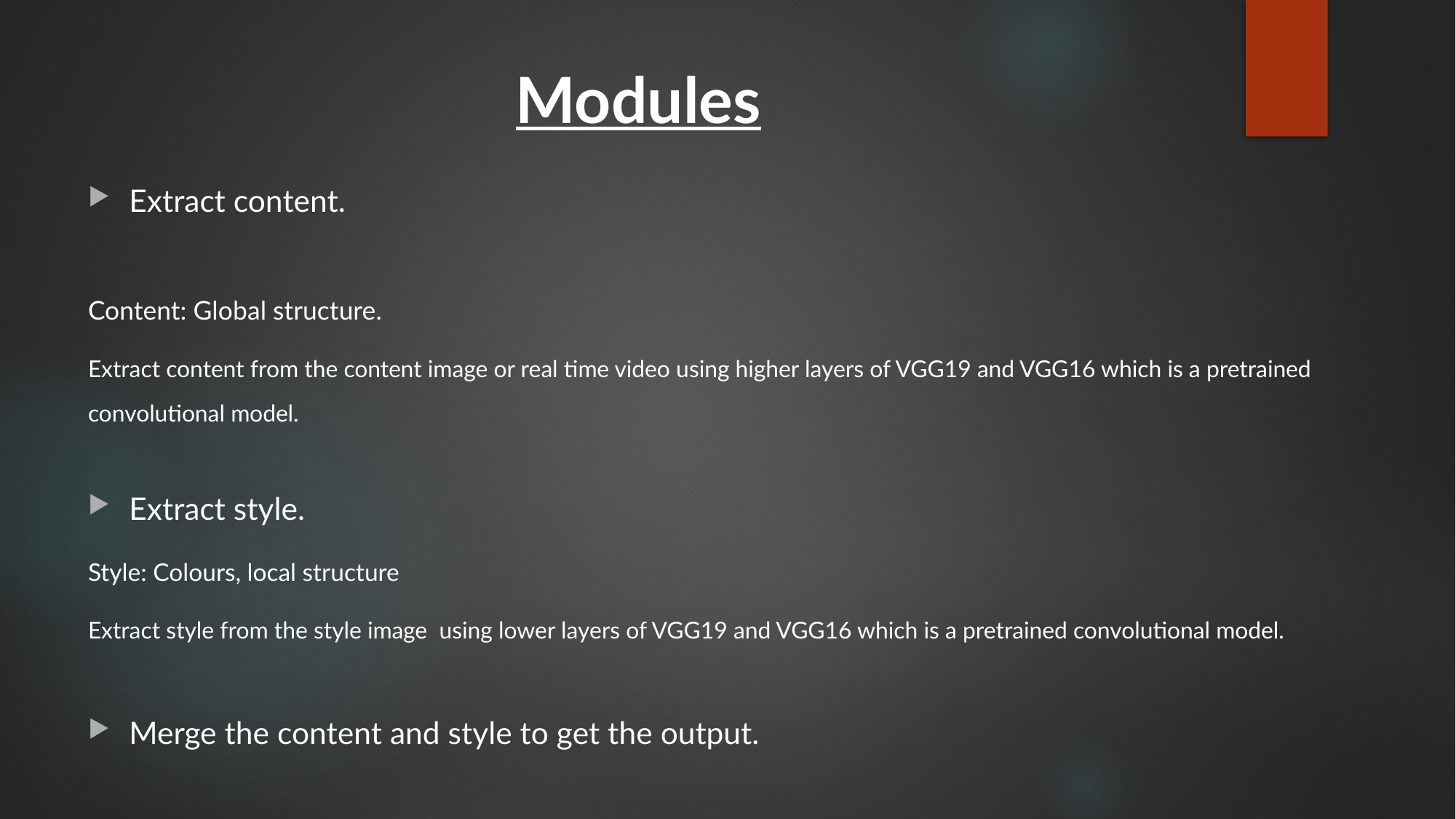

# Modules
Extract content.

Content: Global structure.
Extract content from the content image or real time video using higher layers of VGG19 and VGG16 which is a pretrained convolutional model.

Extract style.
Style: Colours, local structure
Extract style from the style image  using lower layers of VGG19 and VGG16 which is a pretrained convolutional model.

Merge the content and style to get the output.